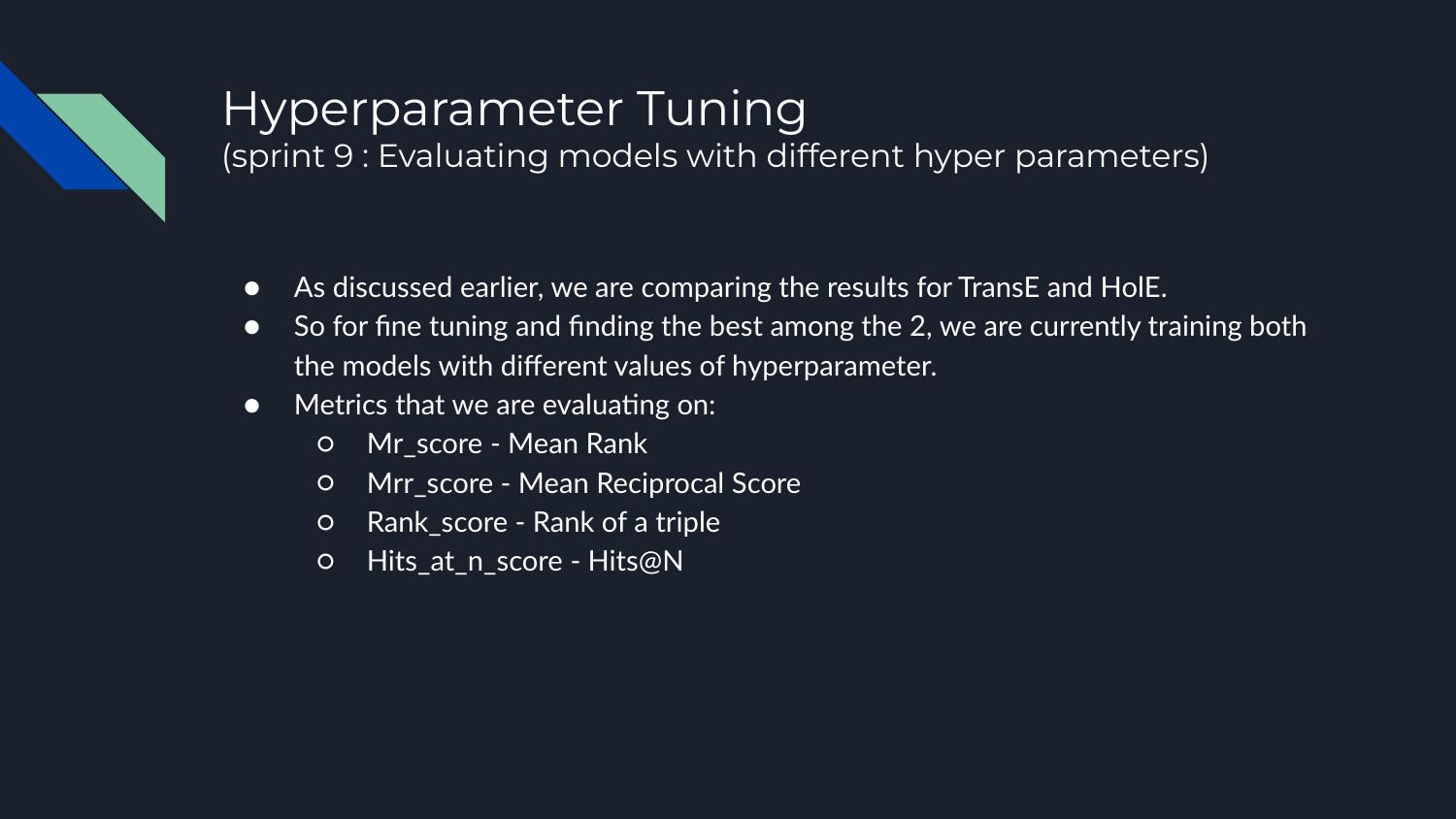

# Hyperparameter Tuning
(sprint 9 : Evaluating models with different hyper parameters)
As discussed earlier, we are comparing the results for TransE and HolE.
So for fine tuning and finding the best among the 2, we are currently training both the models with different values of hyperparameter.
Metrics that we are evaluating on:
Mr_score - Mean Rank
Mrr_score - Mean Reciprocal Score
Rank_score - Rank of a triple
Hits_at_n_score - Hits@N